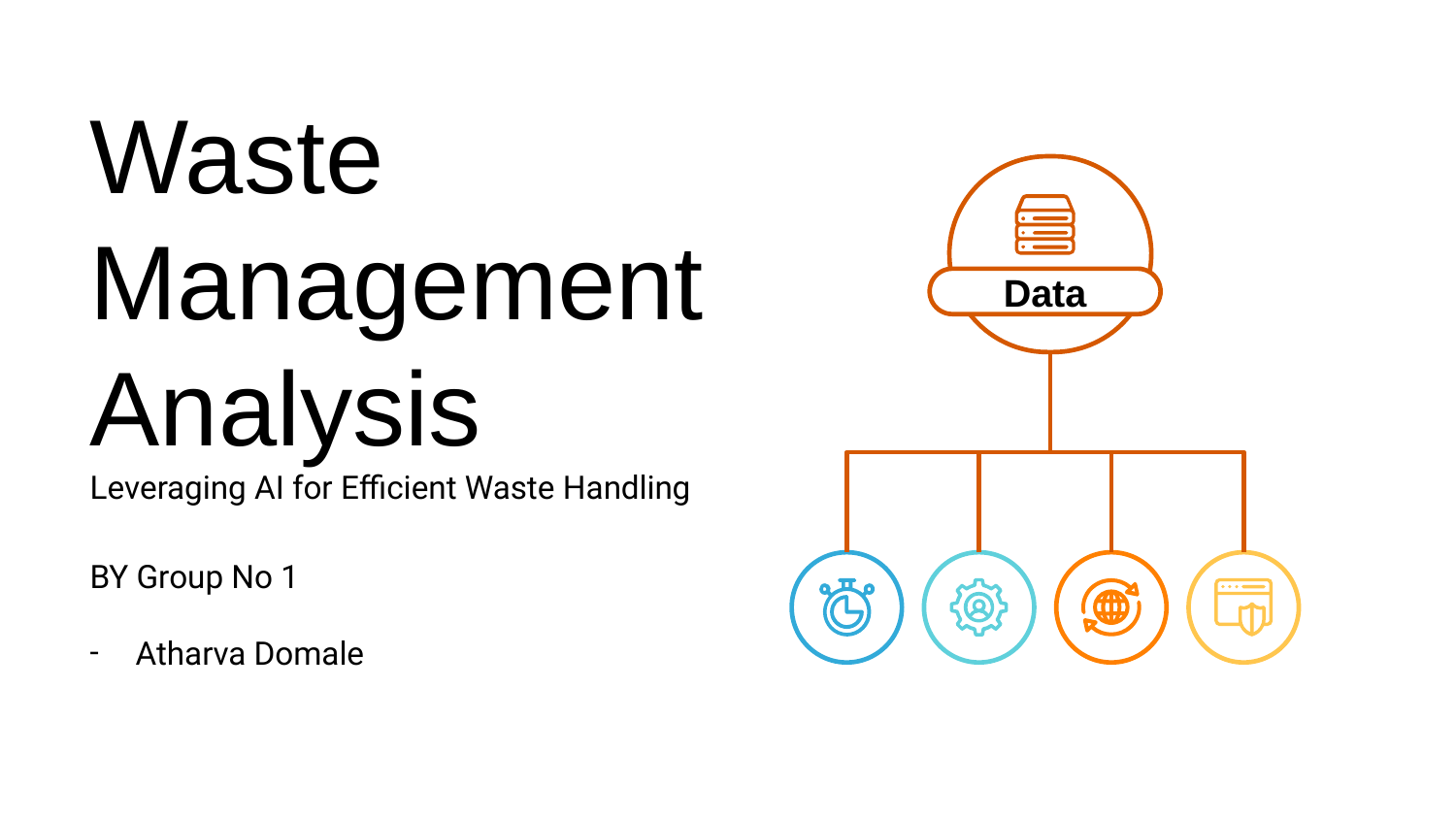

# Waste Management Analysis

Data
Leveraging AI for Efficient Waste Handling
BY Group No 1
Atharva Domale